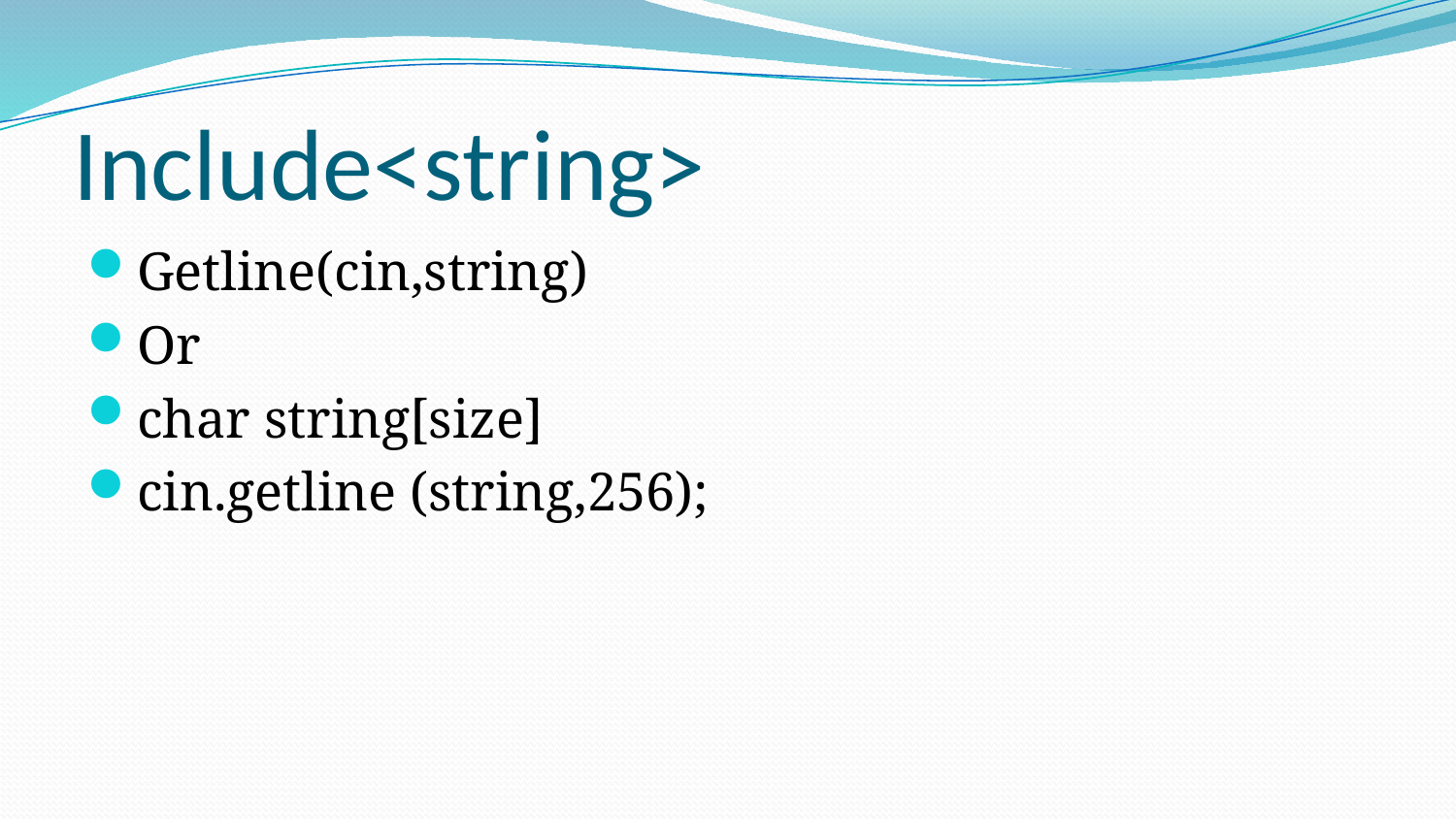

# Include<string>
Getline(cin,string)
Or
char string[size]
cin.getline (string,256);